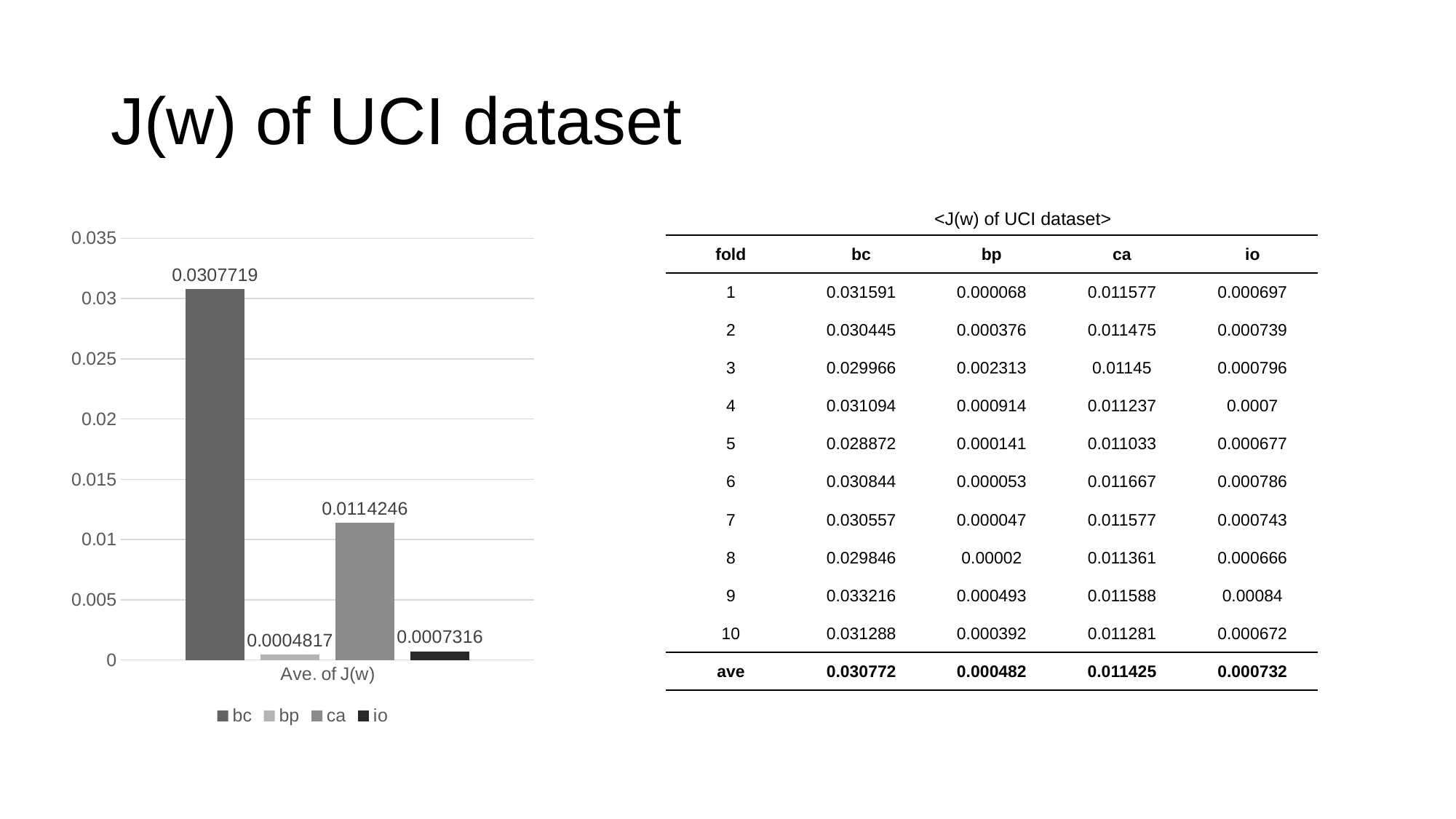

# J(w) of UCI dataset
<J(w) of UCI dataset>

### Chart

| Category | bc | bp | ca | io |
|---|---|---|---|---|
| Ave. of J(w) | 0.0307719 | 0.0004817 | 0.0114246 | 0.0007316 |
| fold | bc | bp | ca | io |
| --- | --- | --- | --- | --- |
| 1 | 0.031591 | 0.000068 | 0.011577 | 0.000697 |
| 2 | 0.030445 | 0.000376 | 0.011475 | 0.000739 |
| 3 | 0.029966 | 0.002313 | 0.01145 | 0.000796 |
| 4 | 0.031094 | 0.000914 | 0.011237 | 0.0007 |
| 5 | 0.028872 | 0.000141 | 0.011033 | 0.000677 |
| 6 | 0.030844 | 0.000053 | 0.011667 | 0.000786 |
| 7 | 0.030557 | 0.000047 | 0.011577 | 0.000743 |
| 8 | 0.029846 | 0.00002 | 0.011361 | 0.000666 |
| 9 | 0.033216 | 0.000493 | 0.011588 | 0.00084 |
| 10 | 0.031288 | 0.000392 | 0.011281 | 0.000672 |
| ave | 0.030772 | 0.000482 | 0.011425 | 0.000732 |